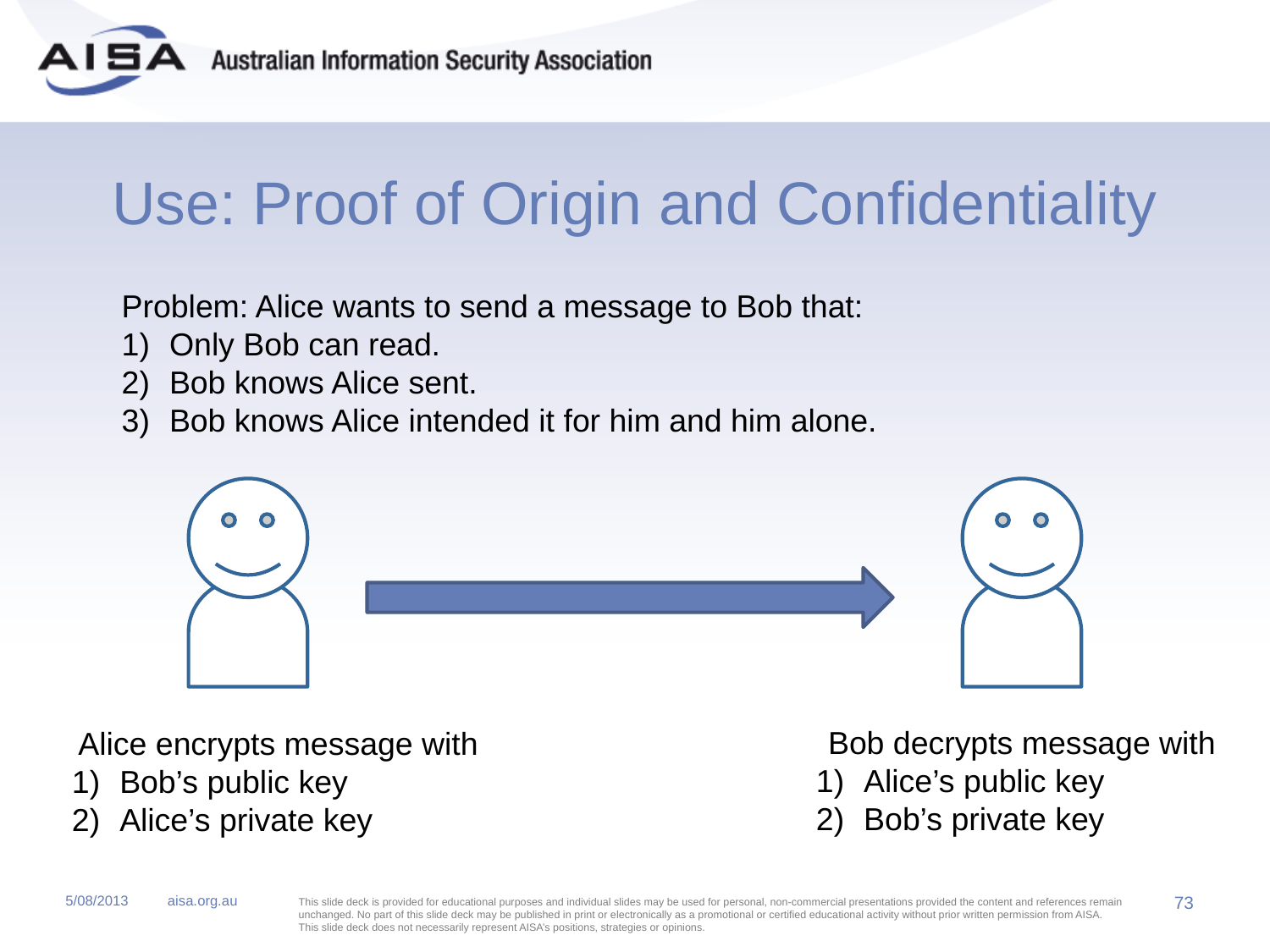

# Use: Proof of Origin and Confidentiality
Problem: Alice wants to send a message to Bob that:
Only Bob can read.
Bob knows Alice sent.
Bob knows Alice intended it for him and him alone.

Bob decrypts message with
Alice’s public key
Bob’s private key
Alice encrypts message with
Bob’s public key
Alice’s private key